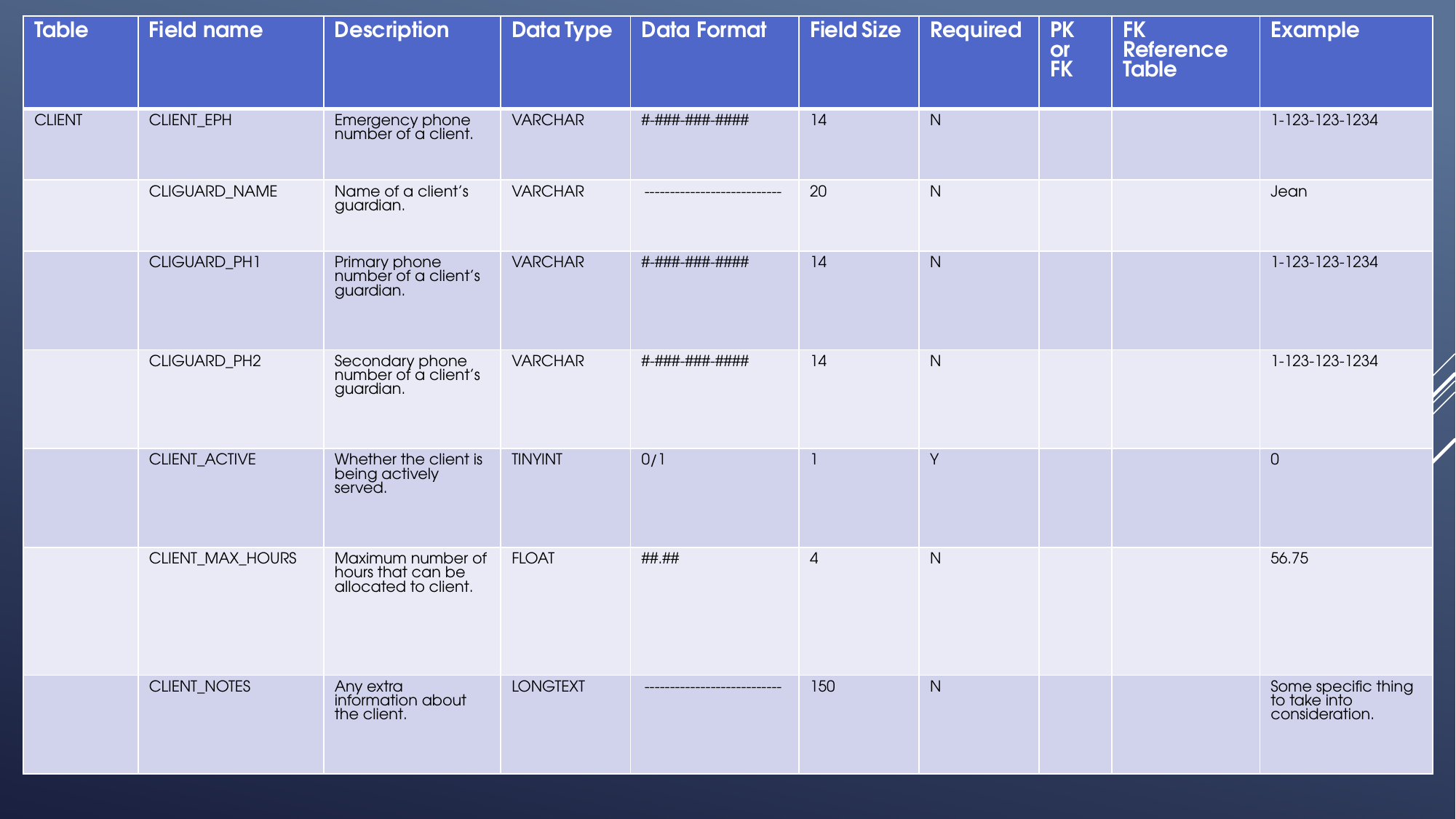

| Table | Field name | Description | Data Type | Data Format | Field Size | Required | PK or FK | FK Reference Table | Example |
| --- | --- | --- | --- | --- | --- | --- | --- | --- | --- |
| CLIENT | CLIENT\_EPH | Emergency phone number of a client. | VARCHAR | #-###-###-#### | 14 | N |  |  | 1-123-123-1234 |
|  | CLIGUARD\_NAME | Name of a client’s guardian. | VARCHAR | --------------------------- | 20 | N |  |  | Jean |
|  | CLIGUARD\_PH1 | Primary phone number of a client’s guardian. | VARCHAR | #-###-###-#### | 14 | N |  |  | 1-123-123-1234 |
|  | CLIGUARD\_PH2 | Secondary phone number of a client’s guardian. | VARCHAR | #-###-###-#### | 14 | N |  |  | 1-123-123-1234 |
|  | CLIENT\_ACTIVE | Whether the client is being actively served. | TINYINT | 0/1 | 1 | Y |  |  | 0 |
|  | CLIENT\_MAX\_HOURS | Maximum number of hours that can be allocated to client. | FLOAT | ##.## | 4 | N |  |  | 56.75 |
|  | CLIENT\_NOTES | Any extra information about the client. | LONGTEXT | --------------------------- | 150 | N |  |  | Some specific thing to take into consideration. |